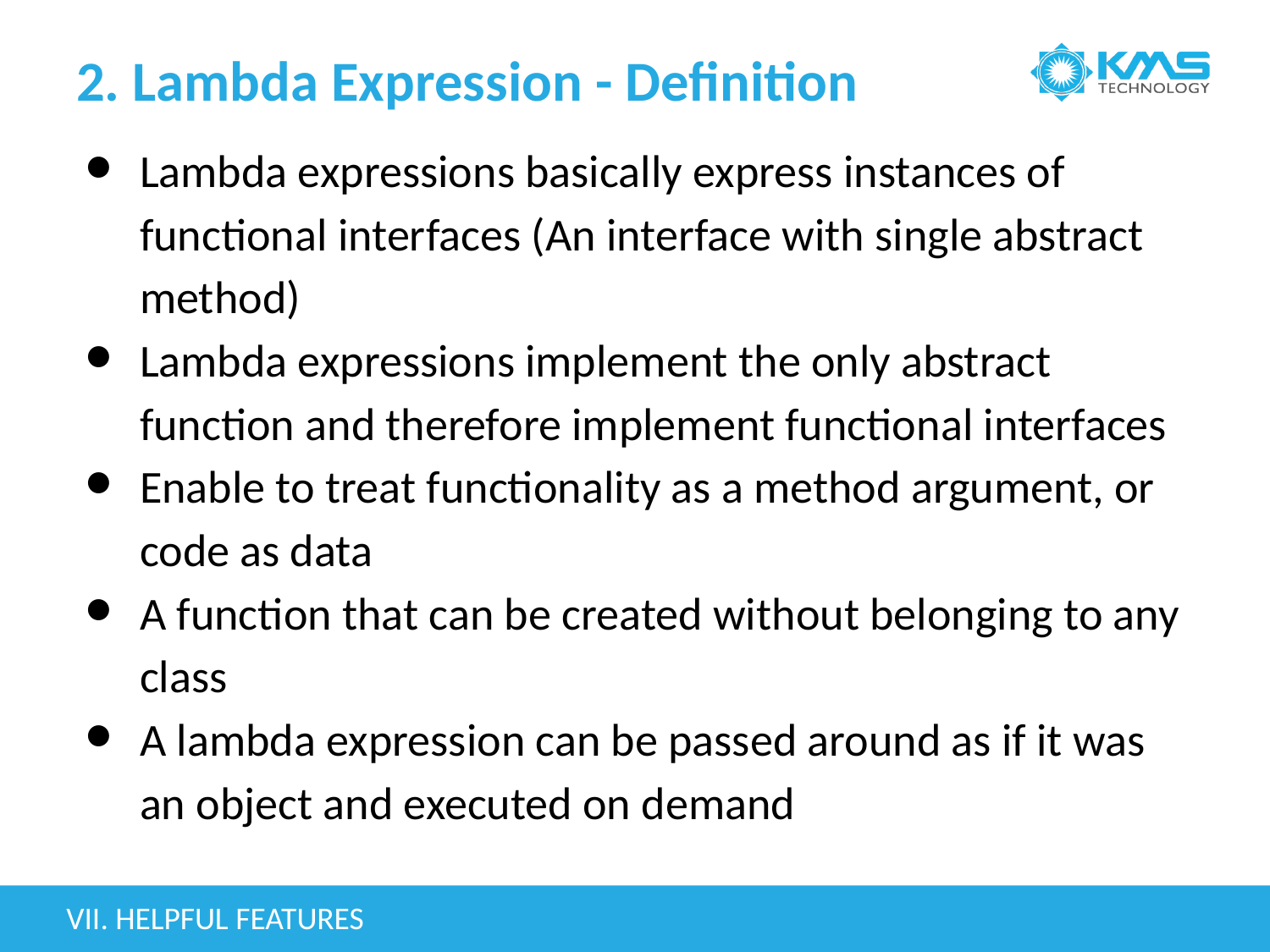

# 2. Lambda Expression - Definition

Lambda expressions basically express instances of functional interfaces (An interface with single abstract method)
Lambda expressions implement the only abstract function and therefore implement functional interfaces
Enable to treat functionality as a method argument, or code as data
A function that can be created without belonging to any class
A lambda expression can be passed around as if it was an object and executed on demand
VII. HELPFUL FEATURES